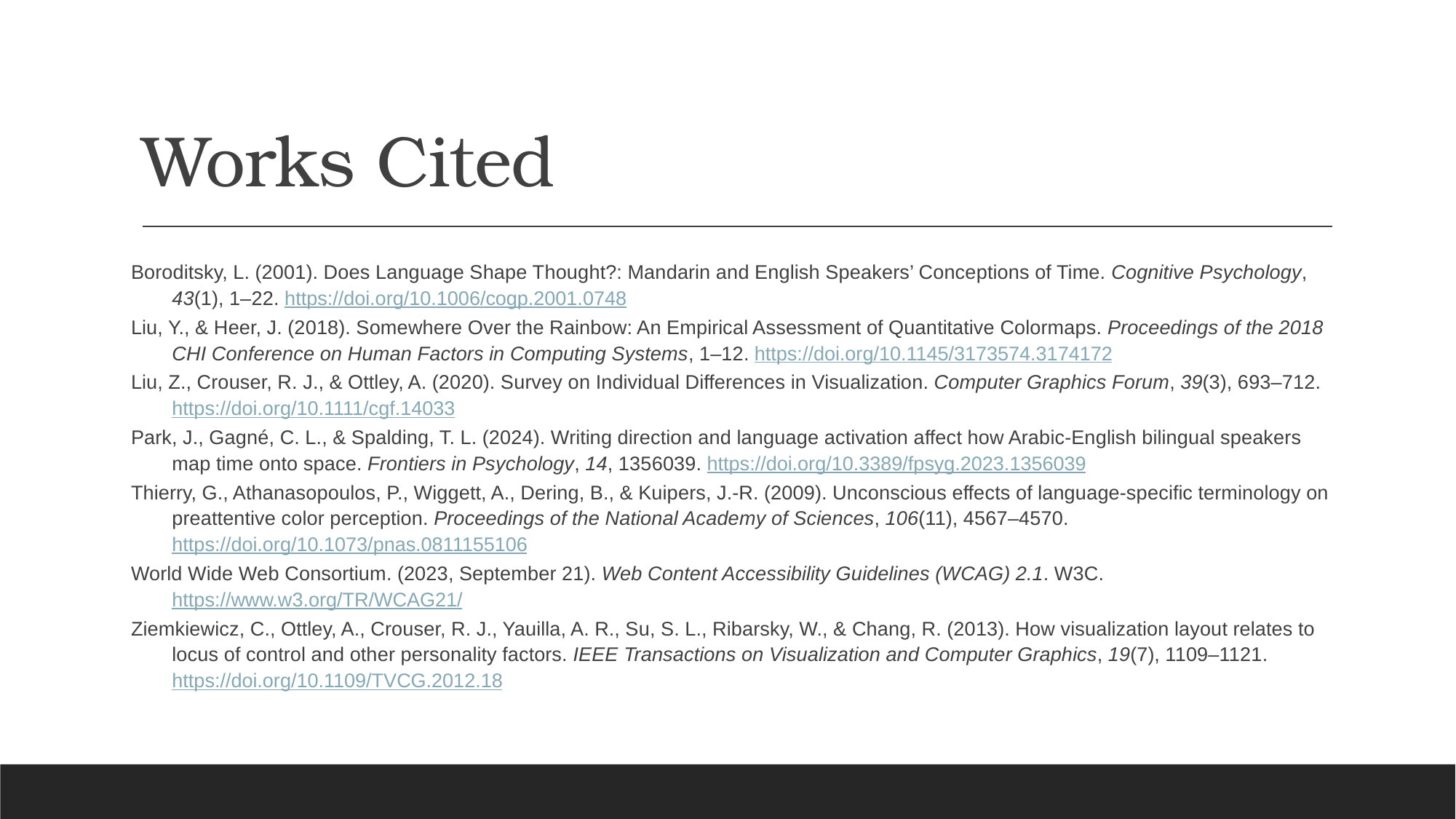

# Works Cited
Boroditsky, L. (2001). Does Language Shape Thought?: Mandarin and English Speakers’ Conceptions of Time. Cognitive Psychology, 43(1), 1–22. https://doi.org/10.1006/cogp.2001.0748
Liu, Y., & Heer, J. (2018). Somewhere Over the Rainbow: An Empirical Assessment of Quantitative Colormaps. Proceedings of the 2018 CHI Conference on Human Factors in Computing Systems, 1–12. https://doi.org/10.1145/3173574.3174172
Liu, Z., Crouser, R. J., & Ottley, A. (2020). Survey on Individual Differences in Visualization. Computer Graphics Forum, 39(3), 693–712. https://doi.org/10.1111/cgf.14033
Park, J., Gagné, C. L., & Spalding, T. L. (2024). Writing direction and language activation affect how Arabic-English bilingual speakers map time onto space. Frontiers in Psychology, 14, 1356039. https://doi.org/10.3389/fpsyg.2023.1356039
Thierry, G., Athanasopoulos, P., Wiggett, A., Dering, B., & Kuipers, J.-R. (2009). Unconscious effects of language-specific terminology on preattentive color perception. Proceedings of the National Academy of Sciences, 106(11), 4567–4570. https://doi.org/10.1073/pnas.0811155106
World Wide Web Consortium. (2023, September 21). Web Content Accessibility Guidelines (WCAG) 2.1. W3C. https://www.w3.org/TR/WCAG21/
Ziemkiewicz, C., Ottley, A., Crouser, R. J., Yauilla, A. R., Su, S. L., Ribarsky, W., & Chang, R. (2013). How visualization layout relates to locus of control and other personality factors. IEEE Transactions on Visualization and Computer Graphics, 19(7), 1109–1121. https://doi.org/10.1109/TVCG.2012.18